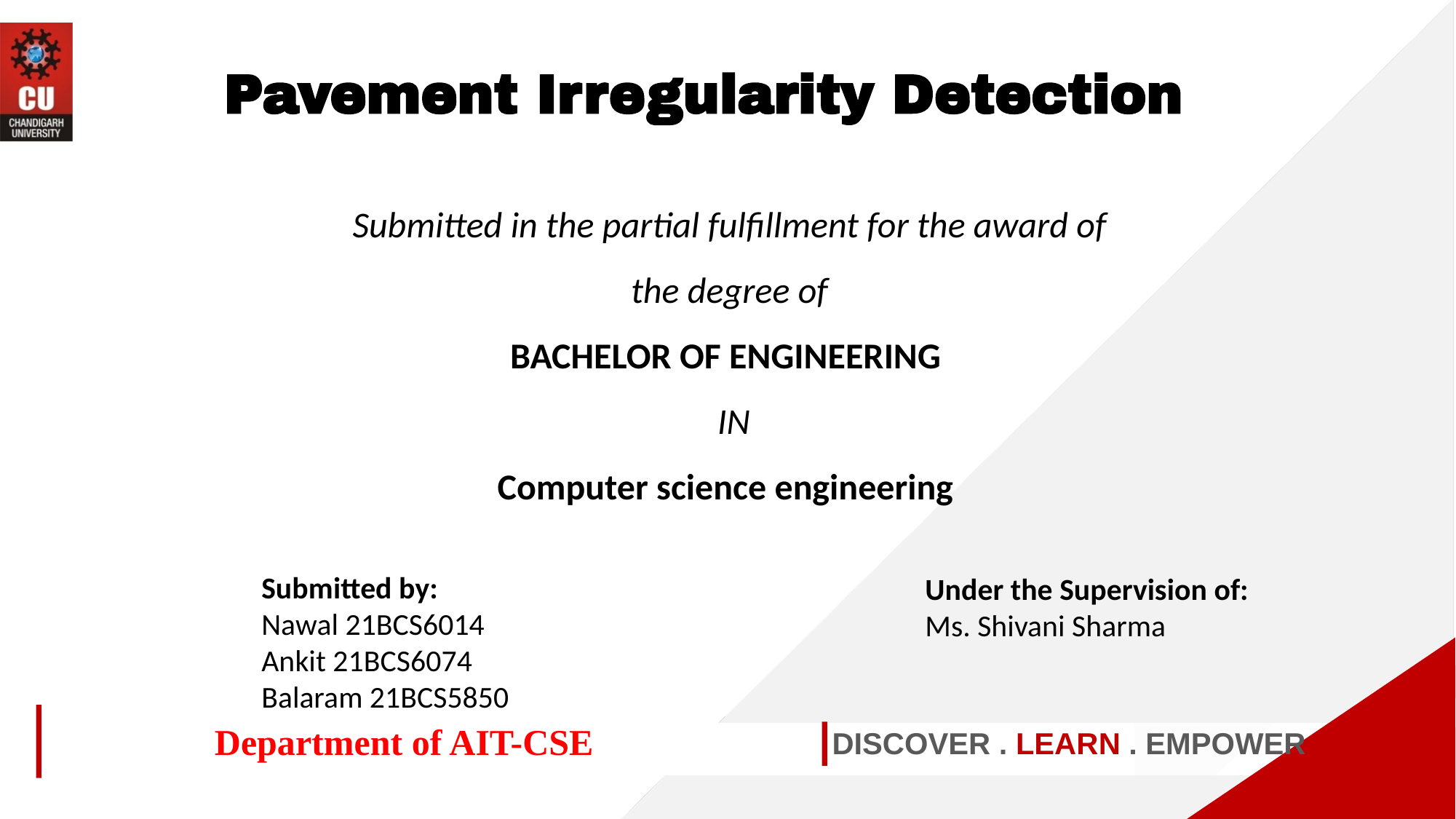

Pavement Irregularity Detection
Submitted in the partial fulfillment for the award of the degree of
BACHELOR OF ENGINEERING
 IN
Computer science engineering
Submitted by:
Nawal 21BCS6014
Ankit 21BCS6074
Balaram 21BCS5850

Under the Supervision of:
Ms. Shivani Sharma

Department of AIT-CSE
DISCOVER . LEARN . EMPOWER

1